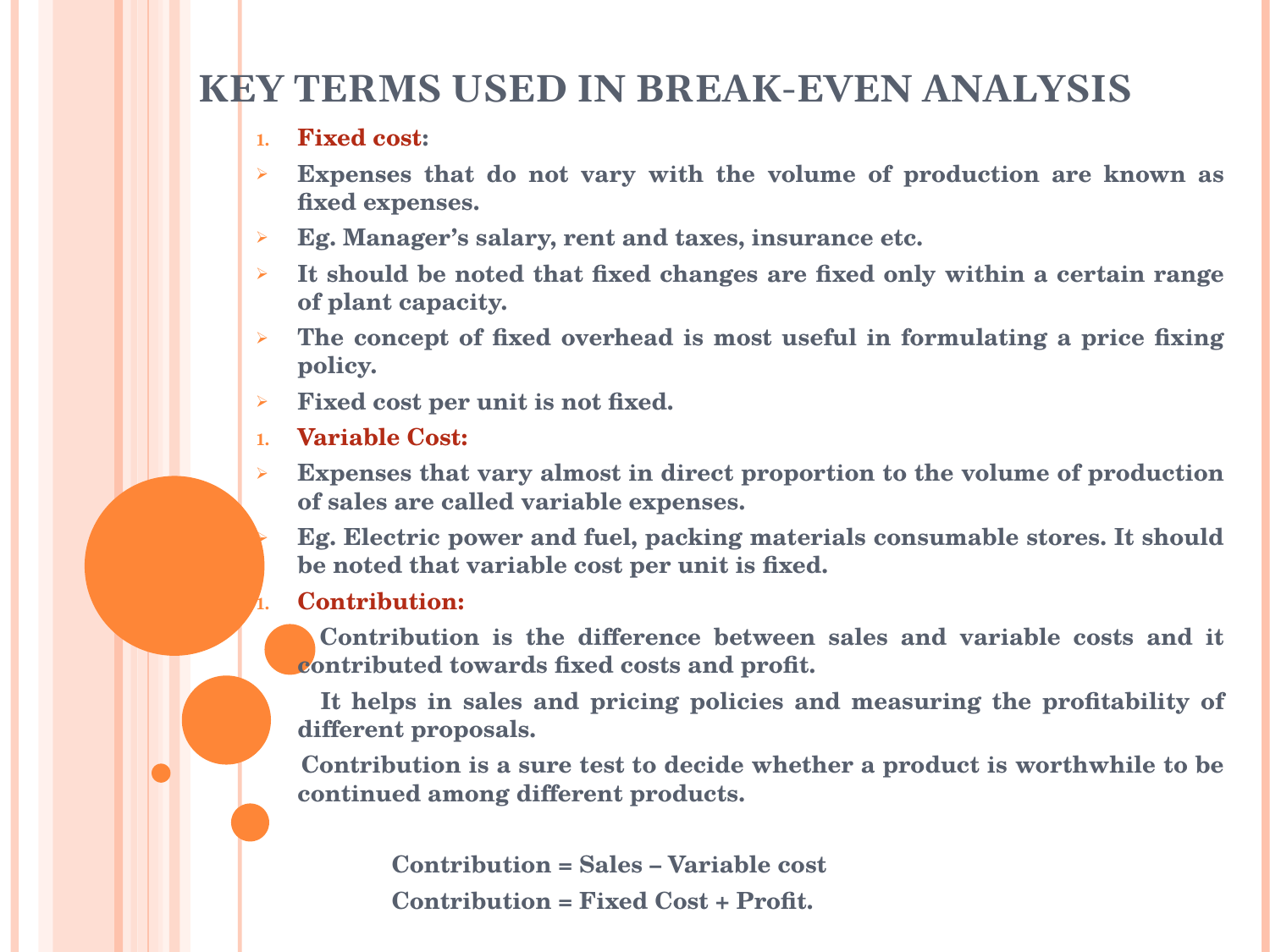

# Key terms used in break-even analysis
Fixed cost:
Expenses that do not vary with the volume of production are known as fixed expenses.
Eg. Manager’s salary, rent and taxes, insurance etc.
It should be noted that fixed changes are fixed only within a certain range of plant capacity.
The concept of fixed overhead is most useful in formulating a price fixing policy.
Fixed cost per unit is not fixed.
Variable Cost:
Expenses that vary almost in direct proportion to the volume of production of sales are called variable expenses.
Eg. Electric power and fuel, packing materials consumable stores. It should be noted that variable cost per unit is fixed.
Contribution:
     Contribution is the difference between sales and variable costs and it contributed towards fixed costs and profit.
      It helps in sales and pricing policies and measuring the profitability of different proposals.
      Contribution is a sure test to decide whether a product is worthwhile to be continued among different products.

                    Contribution = Sales – Variable cost
                    Contribution = Fixed Cost + Profit.